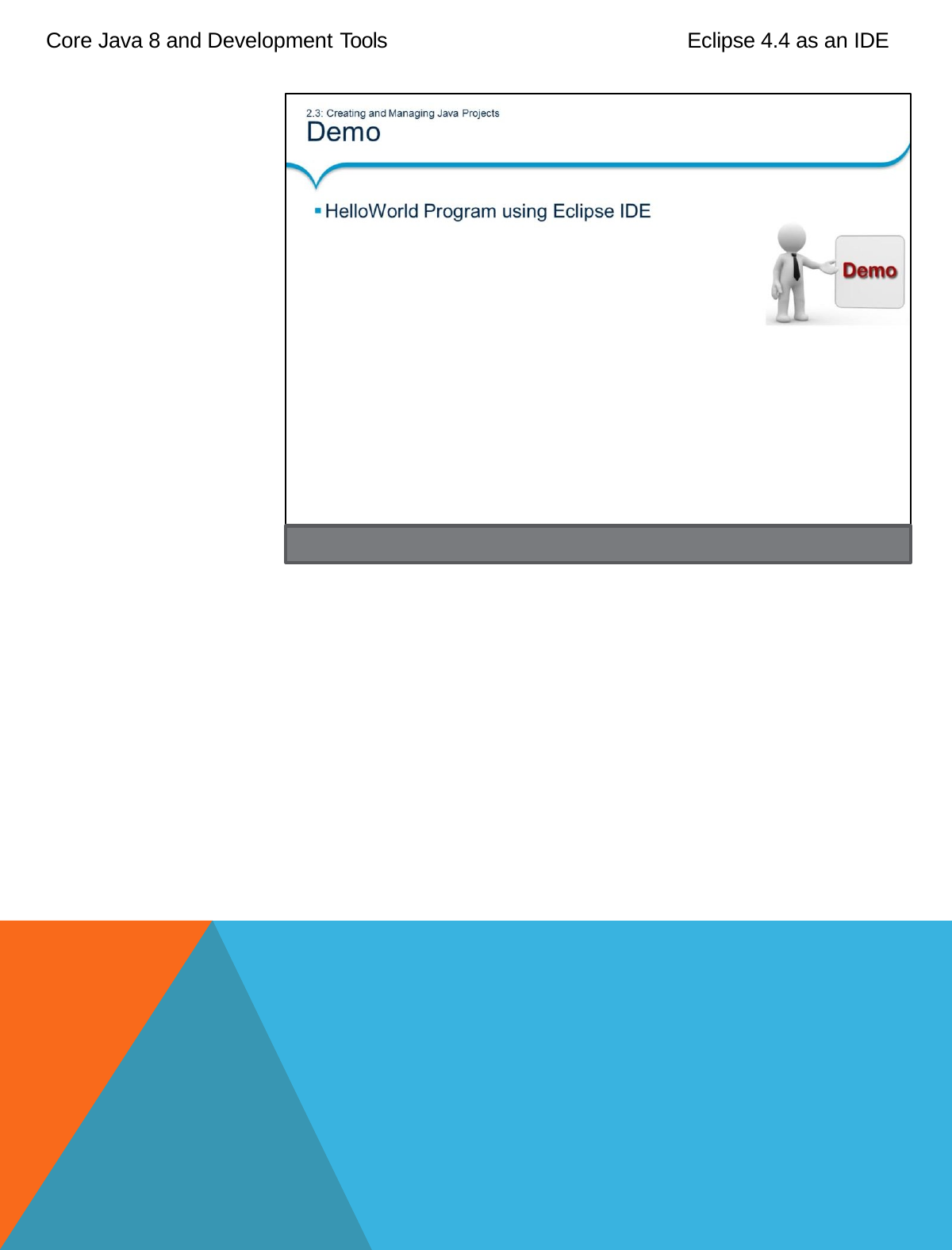

Core Java 8 and Development Tools
Eclipse 4.4 as an IDE